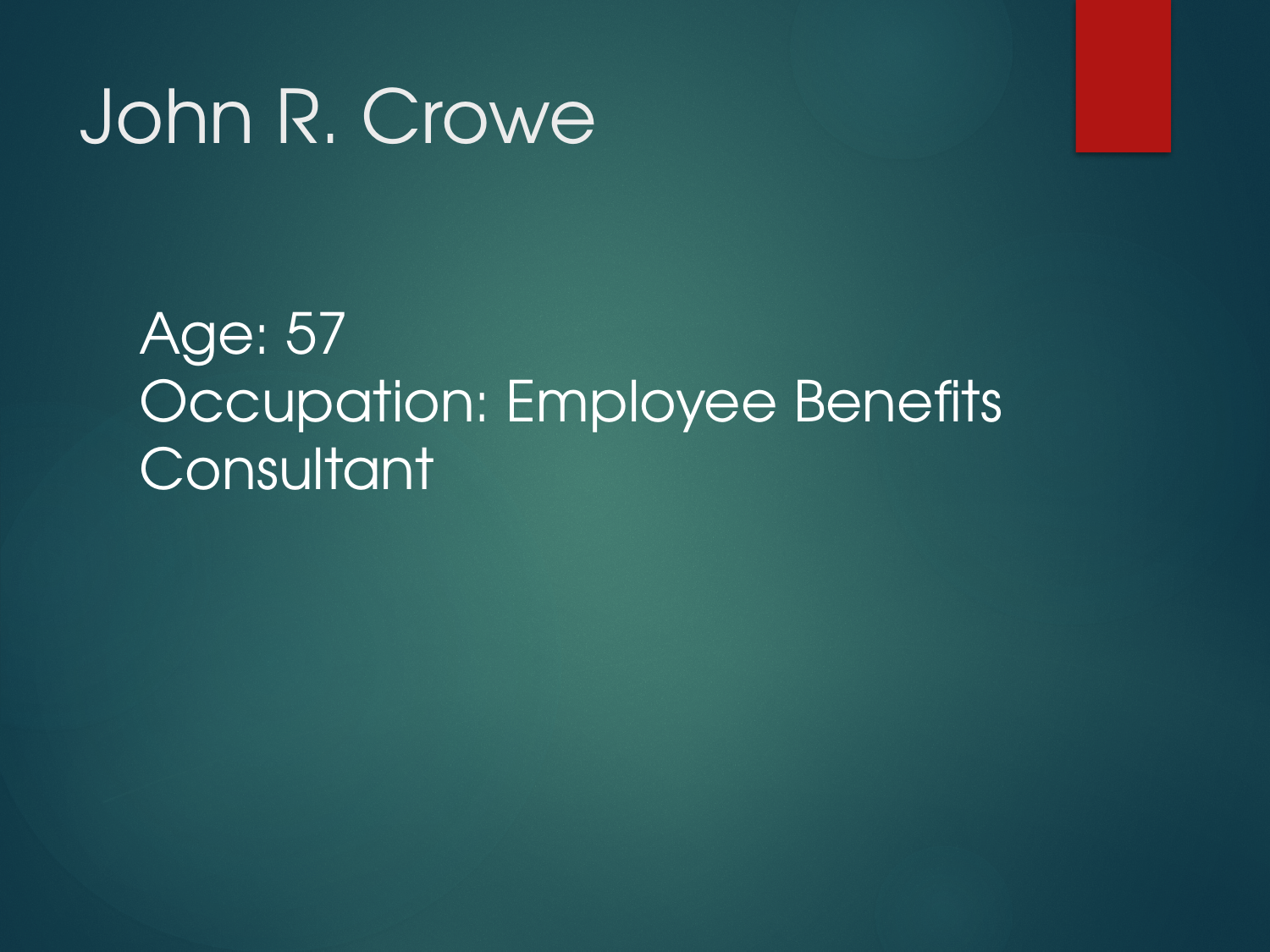

# John R. Crowe

Age: 57
Occupation: Employee Benefits Consultant